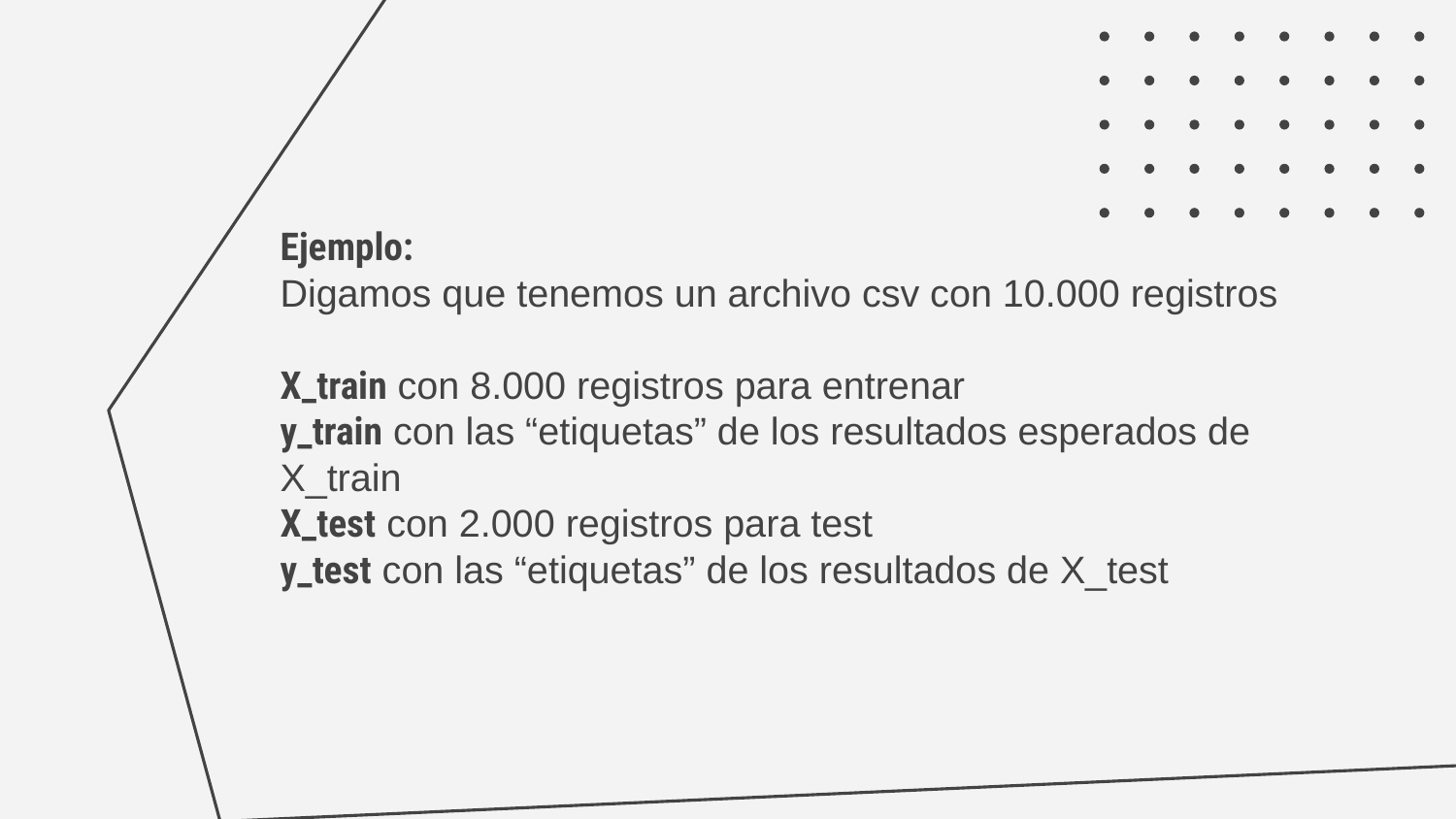

Ejemplo:
Digamos que tenemos un archivo csv con 10.000 registros

X_train con 8.000 registros para entrenar
y_train con las “etiquetas” de los resultados esperados de X_train
X_test con 2.000 registros para test
y_test con las “etiquetas” de los resultados de X_test